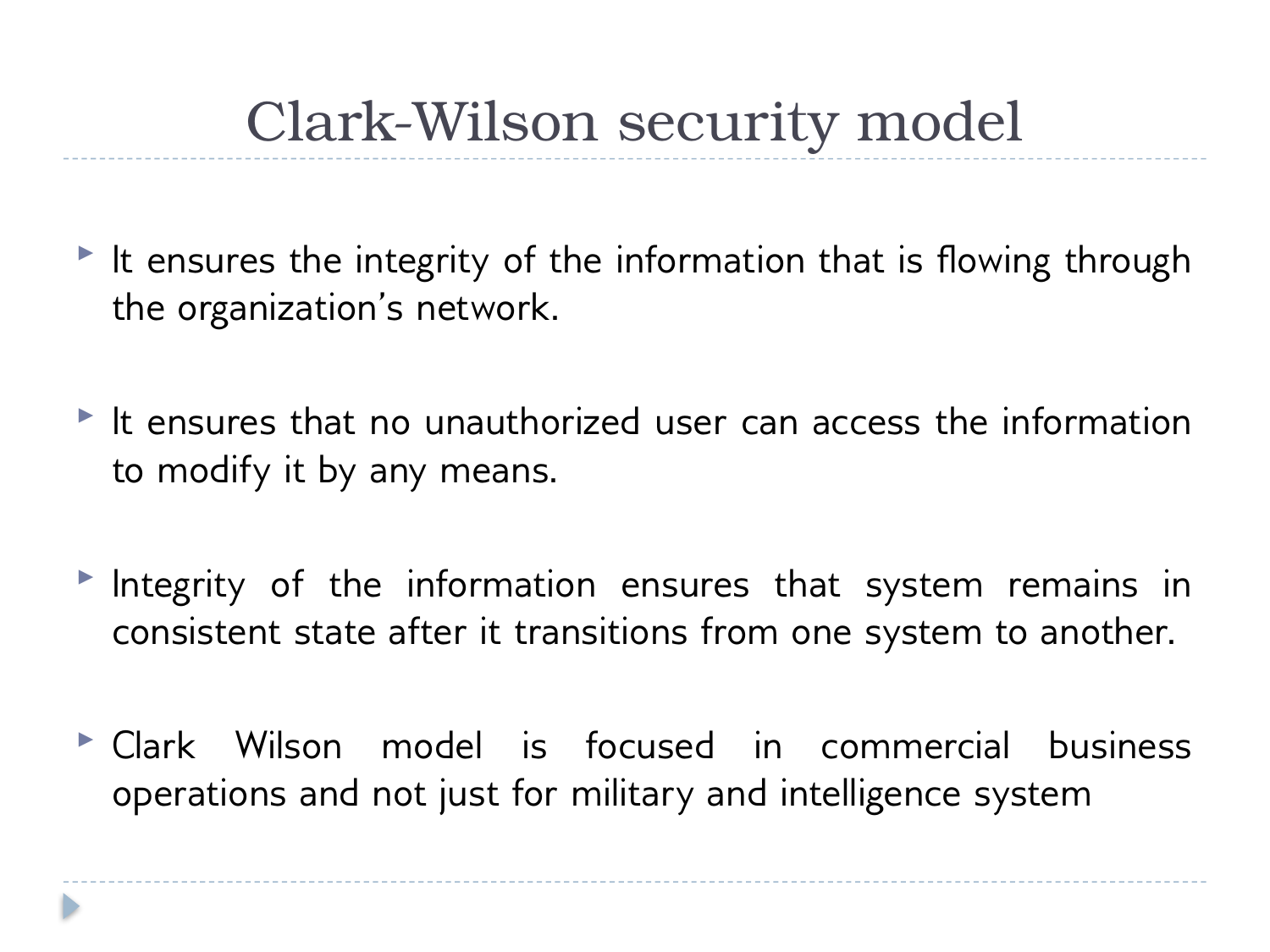

# Clark-Wilson security model

It ensures the integrity of the information that is flowing through the organization’s network.

It ensures that no unauthorized user can access the information to modify it by any means.

Integrity of the information ensures that system remains in consistent state after it transitions from one system to another.

Clark Wilson model is focused in commercial business operations and not just for military and intelligence system